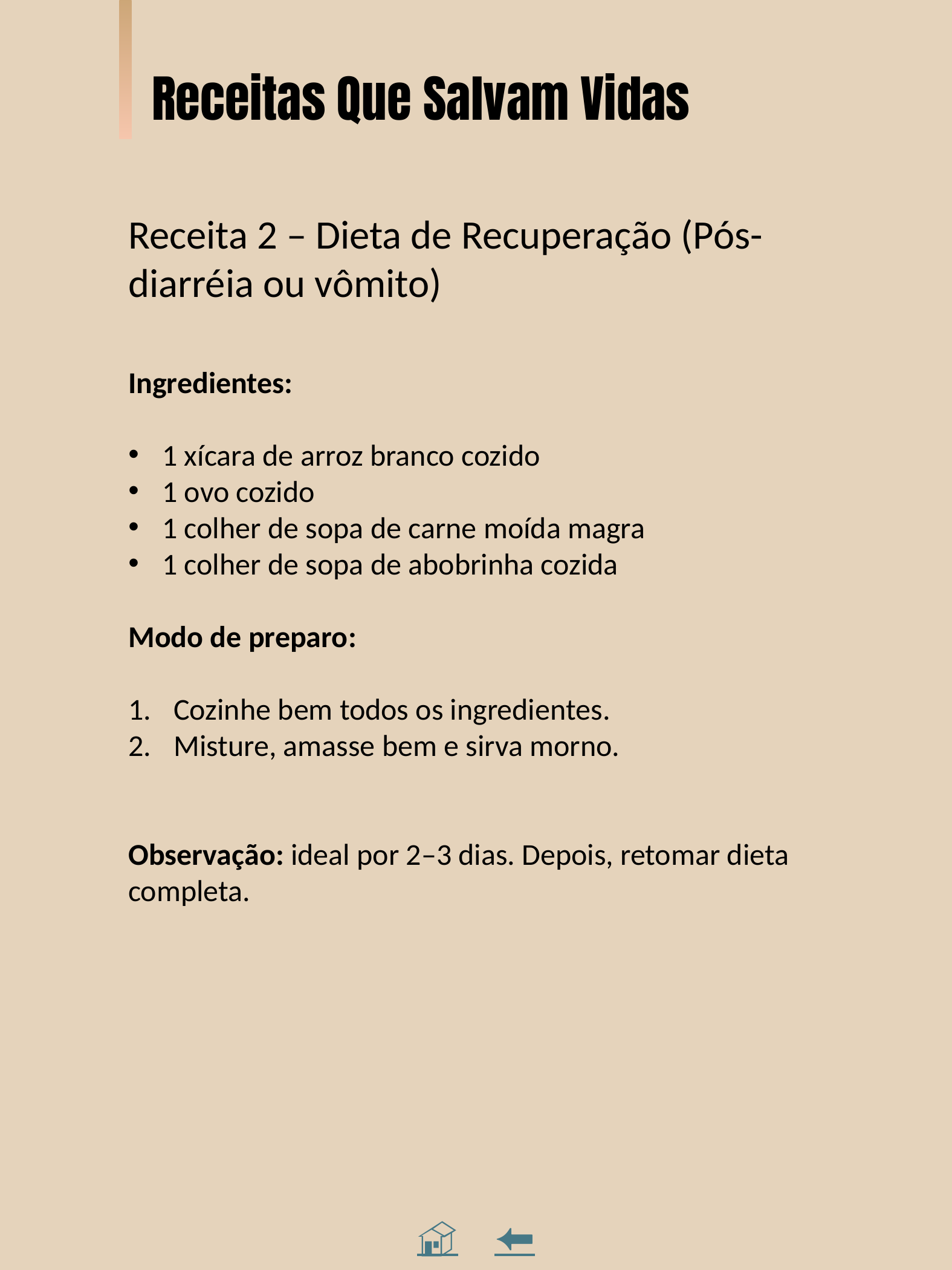

Receitas Que Salvam Vidas
Receita 2 – Dieta de Recuperação (Pós-diarréia ou vômito)
Ingredientes:

1 xícara de arroz branco cozido
1 ovo cozido
1 colher de sopa de carne moída magra
1 colher de sopa de abobrinha cozida

Modo de preparo:

Cozinhe bem todos os ingredientes.
Misture, amasse bem e sirva morno.

Observação: ideal por 2–3 dias. Depois, retomar dieta completa.
🏠    ⬅️